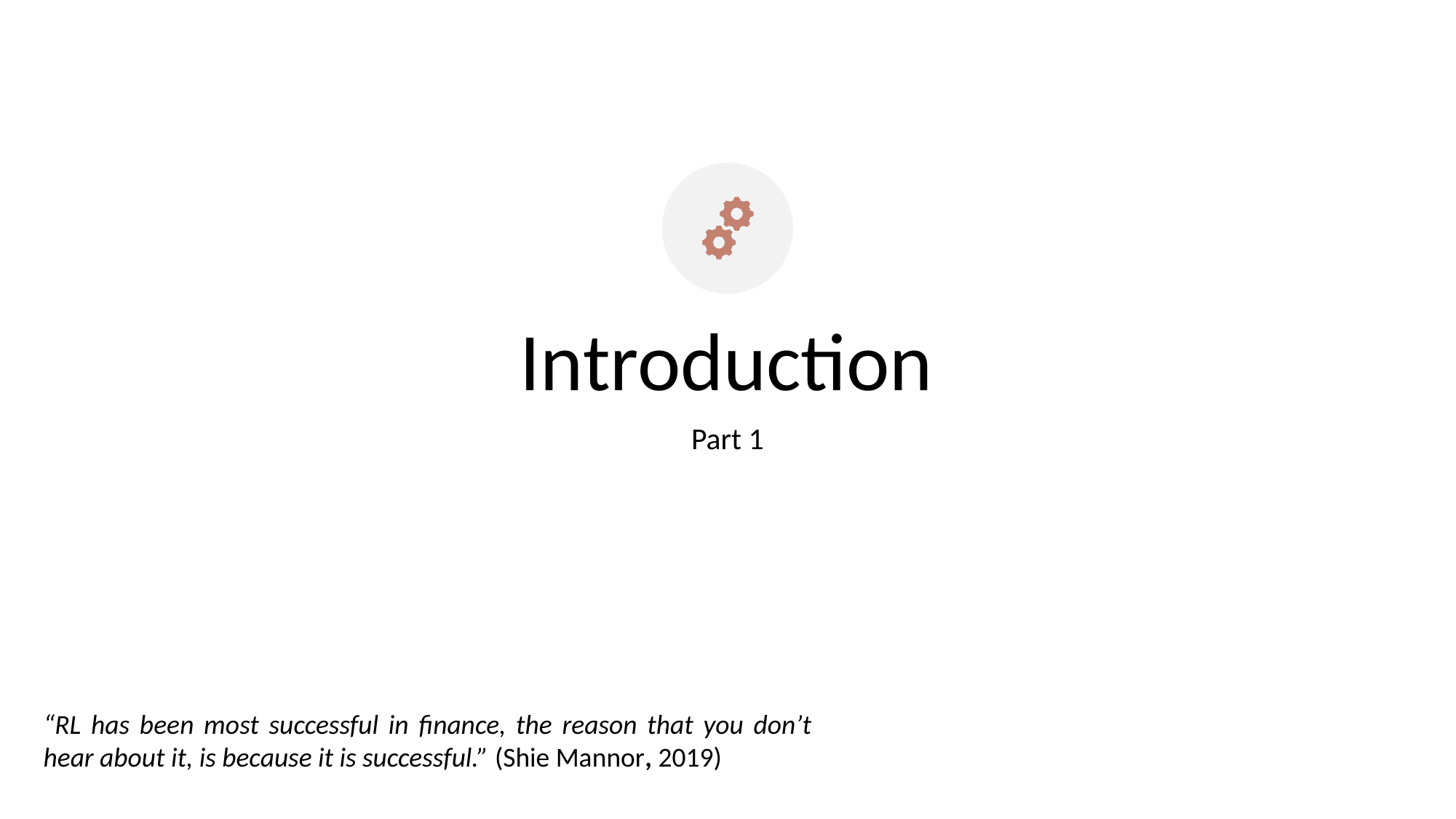

Introduction
Part 1
“RL has been most successful in finance, the reason that you don’t hear about it, is because it is successful.” (Shie Mannor, 2019)